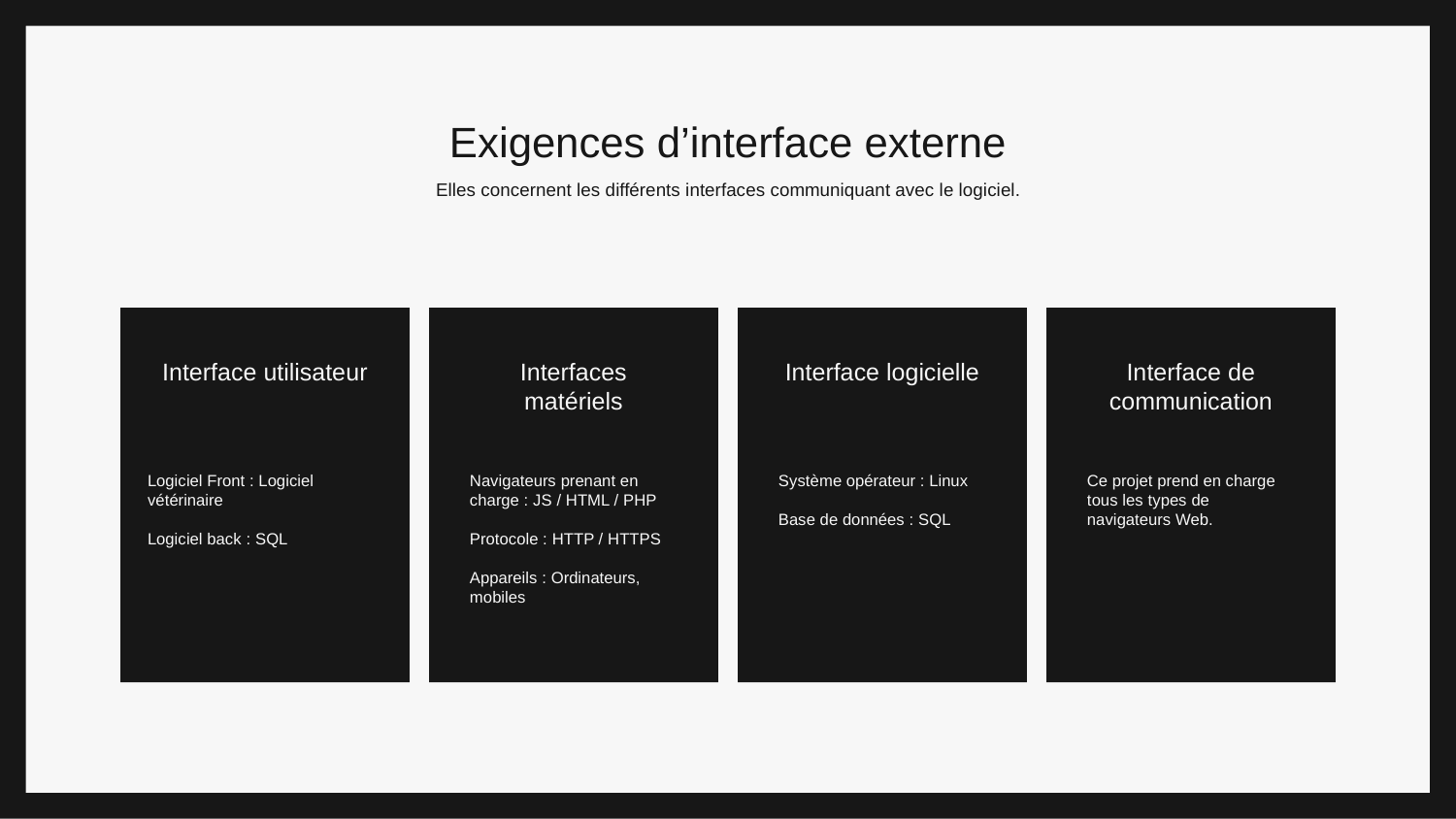

Exigences d’interface externe
Elles concernent les différents interfaces communiquant avec le logiciel.

Interface utilisateur
Interfaces matériels
Interface logicielle
Interface de communication
Logiciel Front : Logiciel vétérinaire

Logiciel back : SQL
Navigateurs prenant en charge : JS / HTML / PHP

Protocole : HTTP / HTTPS

Appareils : Ordinateurs, mobiles

Système opérateur : Linux

Base de données : SQL
Ce projet prend en charge tous les types de navigateurs Web.